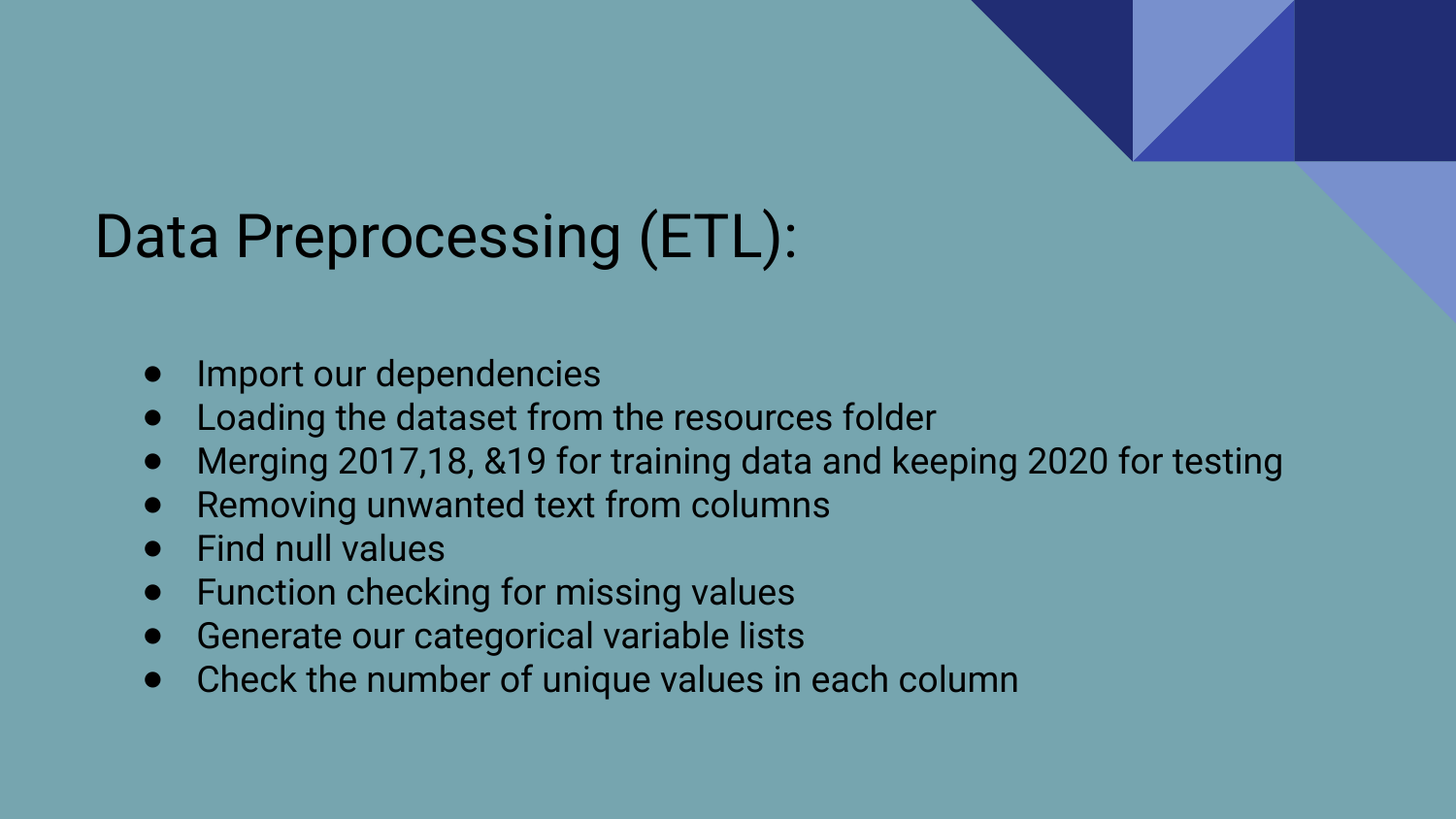

# Data Preprocessing (ETL):
Import our dependencies
Loading the dataset from the resources folder
Merging 2017,18, &19 for training data and keeping 2020 for testing
Removing unwanted text from columns
Find null values
Function checking for missing values
Generate our categorical variable lists
Check the number of unique values in each column